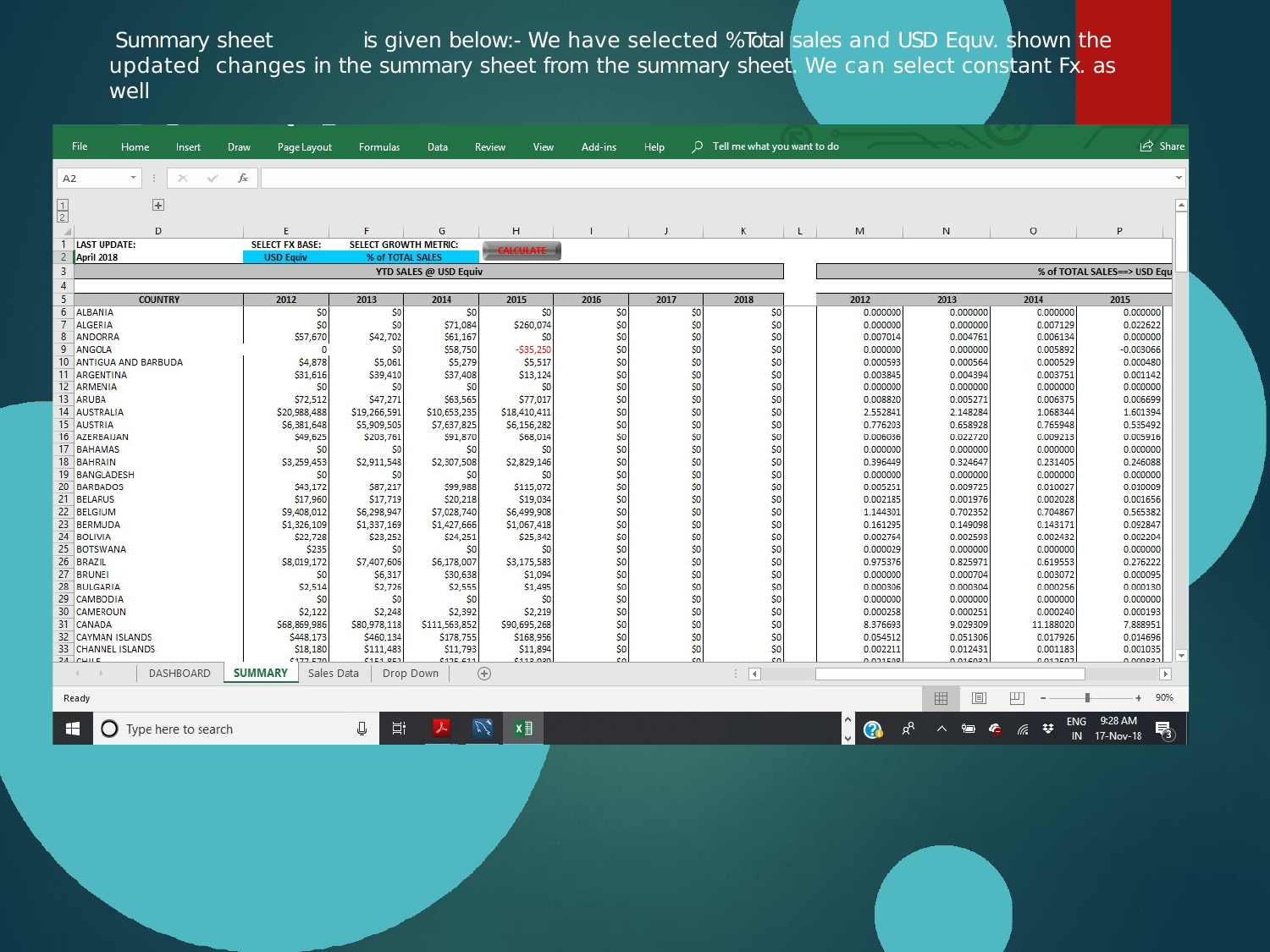

Summary sheet	is given below:- We have selected %Total sales and USD Equv. shown the updated  changes in the summary sheet from the summary sheet. We can select constant Fx. as well